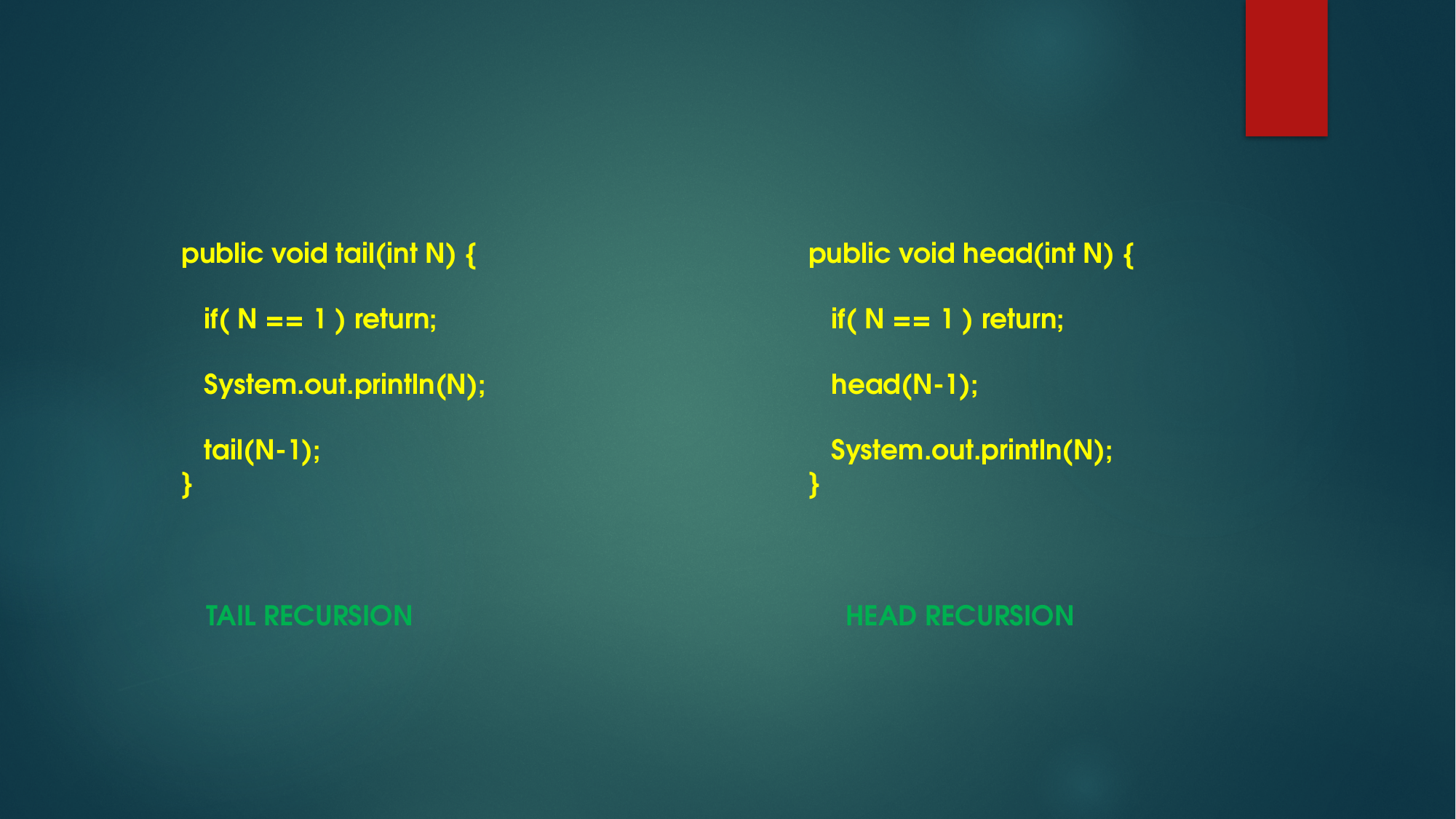

public void tail(int N) {

   if( N == 1 ) return;

   System.out.println(N);

   tail(N-1);
}
public void head(int N) {

   if( N == 1 ) return;

   head(N-1);

   System.out.println(N);
}
TAIL RECURSION
HEAD RECURSION